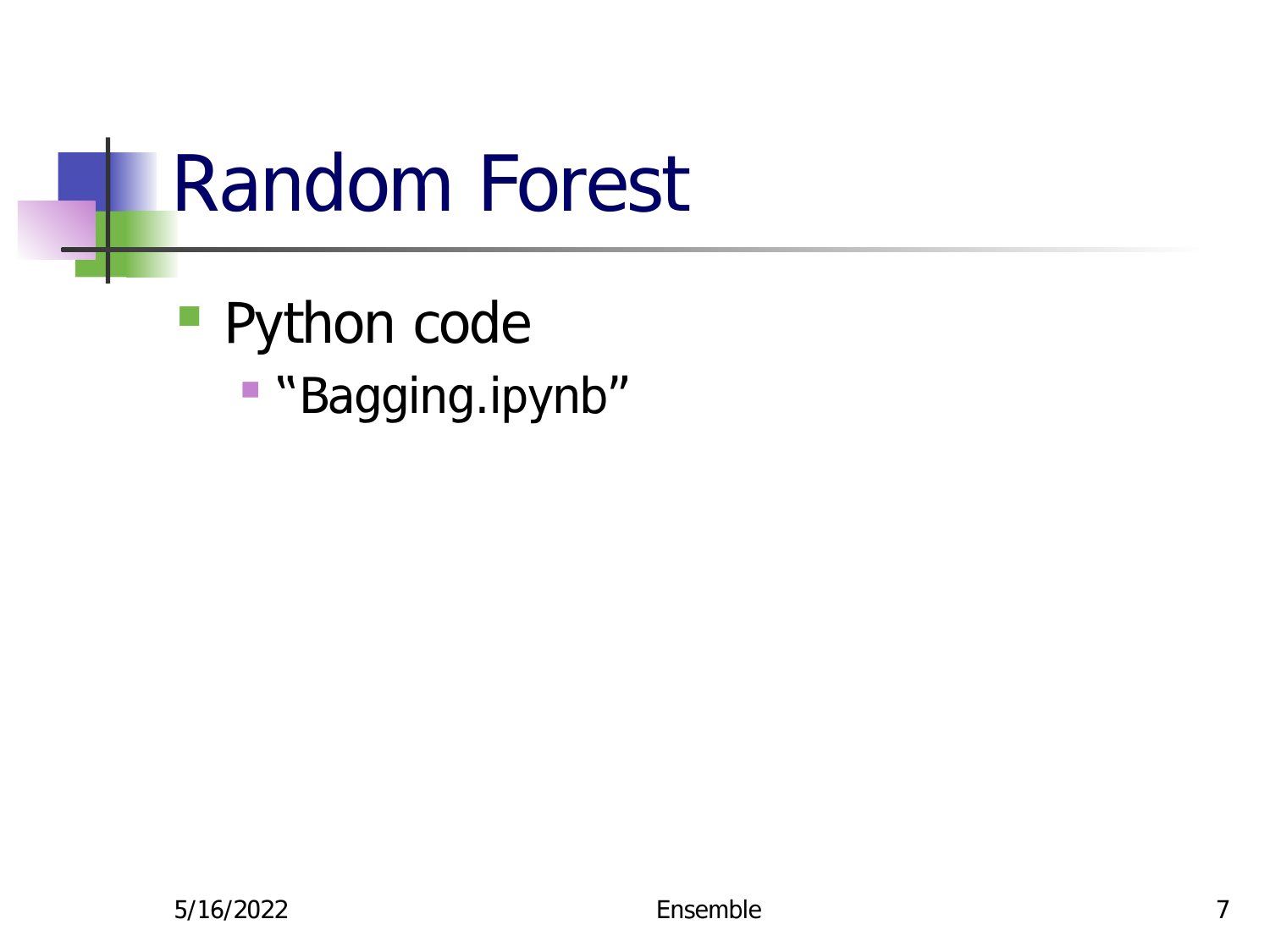

# Random Forest
Python code
“Bagging.ipynb”
5/16/2022
Ensemble
7